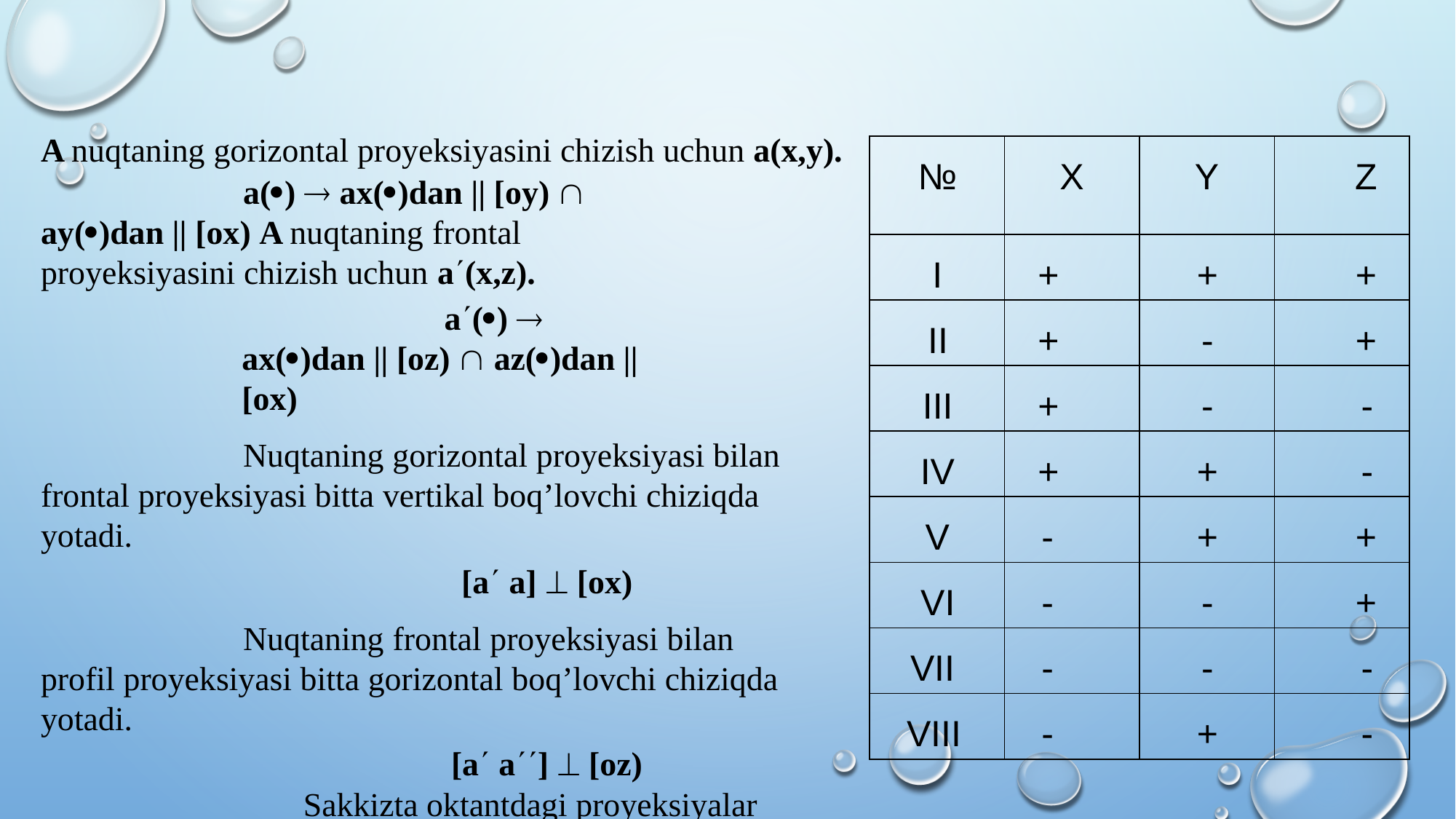

A nuqtaning gorizontal proyeksiyasini chizish uchun a(x,y).
a(•) → ax(•)dan || [oy) ∩ ay(•)dan || [ox) A nuqtaning frontal proyeksiyasini chizish uchun a′(x,z).
a′(•) → ax(•)dan || [oz) ∩ az(•)dan || [ox)
Nuqtaning gorizontal proyeksiyasi bilan frontal proyeksiyasi bitta vertikal boq’lovchi chiziqda yotadi.
[a′ a] ⊥ [ox)
Nuqtaning frontal proyeksiyasi bilan profil proyeksiyasi bitta gorizontal boq’lovchi chiziqda yotadi.
[a′ a′′] ⊥ [oz)
Sakkizta oktantdagi proyeksiyalar o’qlarining ishoralari 1– jadvalda ko’rsatilgan.
| № | X | Y | Z |
| --- | --- | --- | --- |
| I | + | + | + |
| II | + | - | + |
| III | + | - | - |
| IV | + | + | - |
| V | - | + | + |
| VI | - | - | + |
| VII | - | - | - |
| VIII | - | + | - |